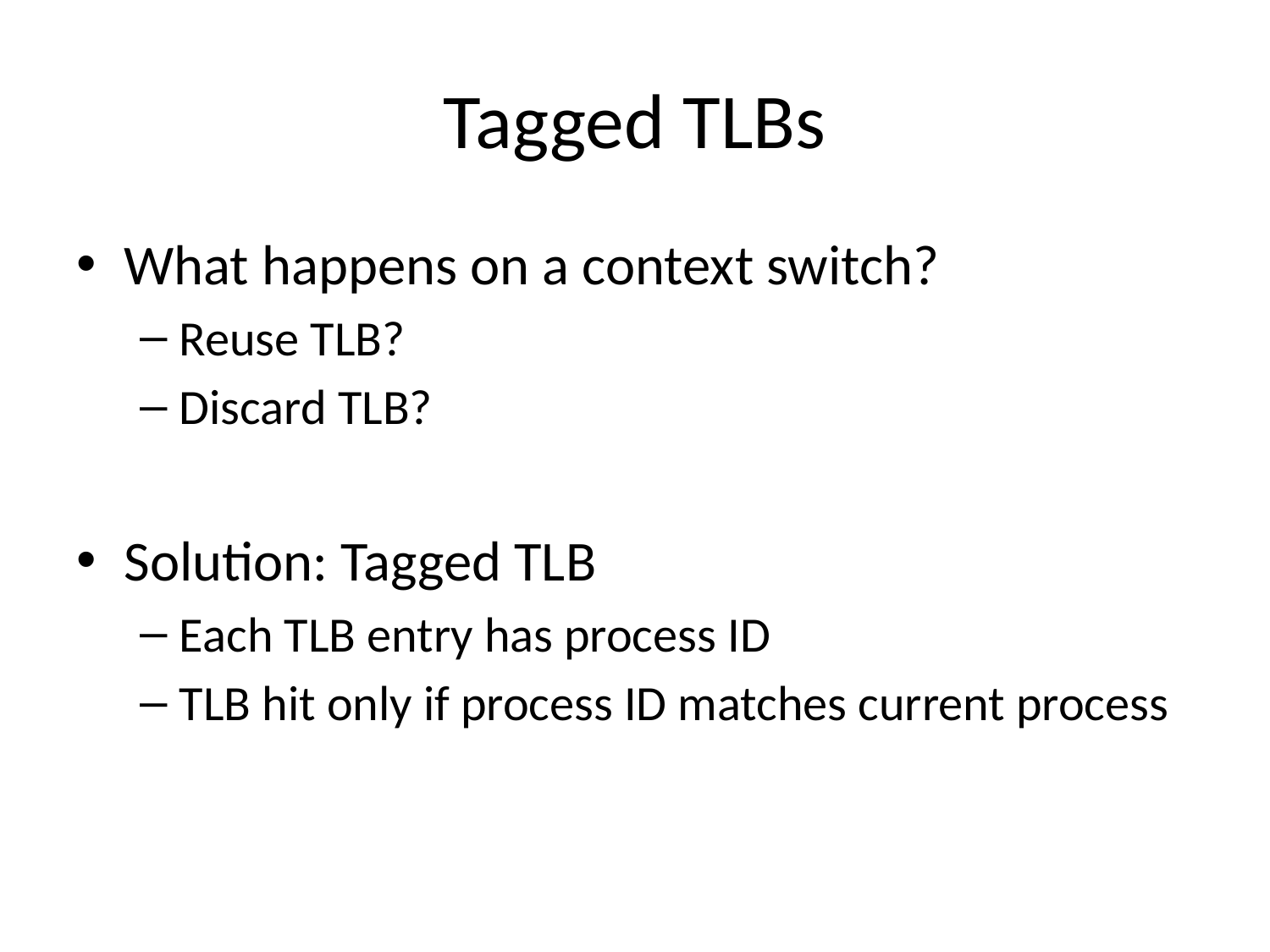

# Tagged TLBs
What happens on a context switch?
Reuse TLB?
Discard TLB?

Solution: Tagged TLB
Each TLB entry has process ID
TLB hit only if process ID matches current process